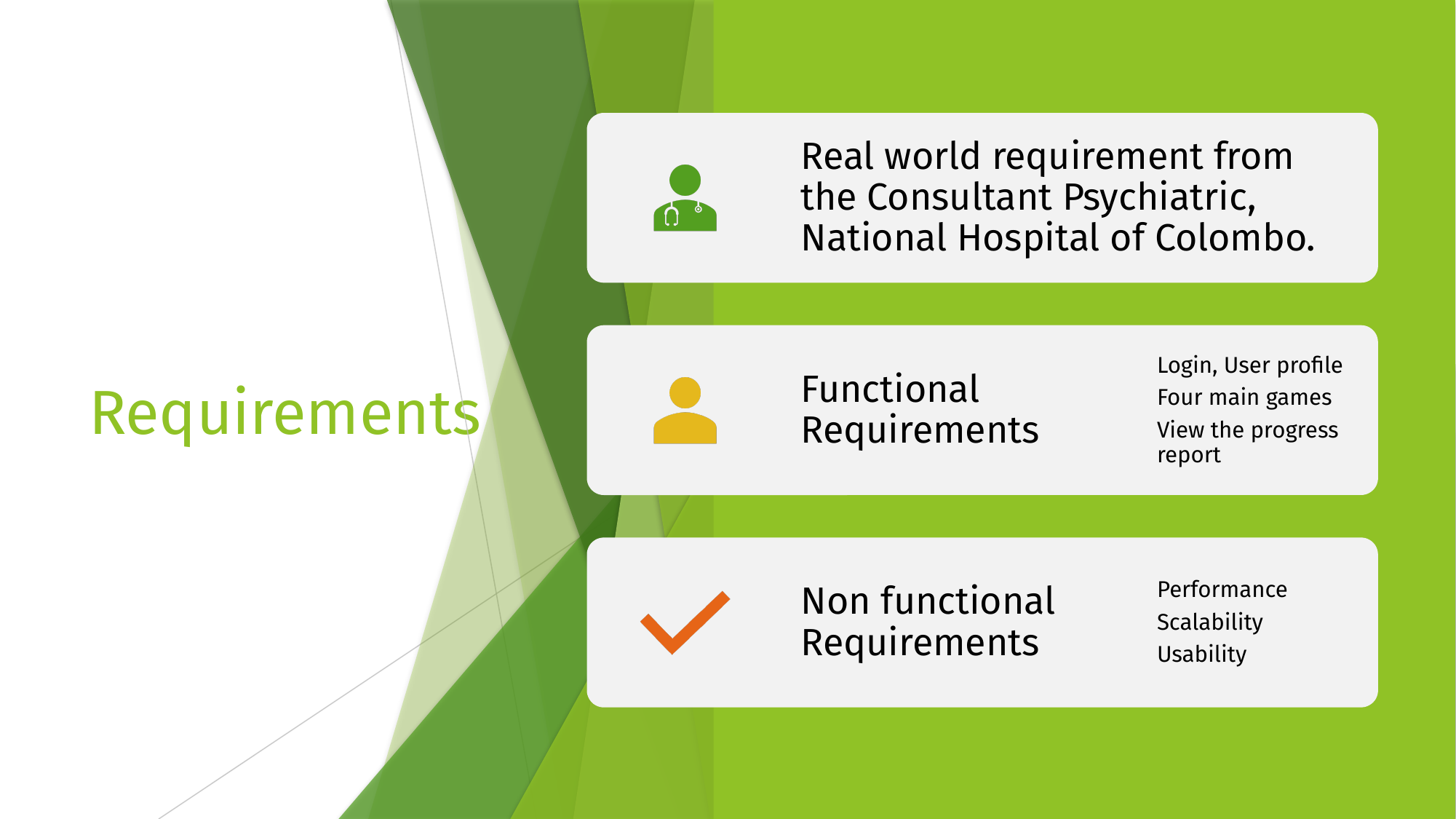

Real world requirement from the Consultant Psychiatric, National Hospital of Colombo.
Functional Requirements
Login, User profile
Four main games
View the progress report
Non functional Requirements
Performance
Scalability
Usability
# Requirements